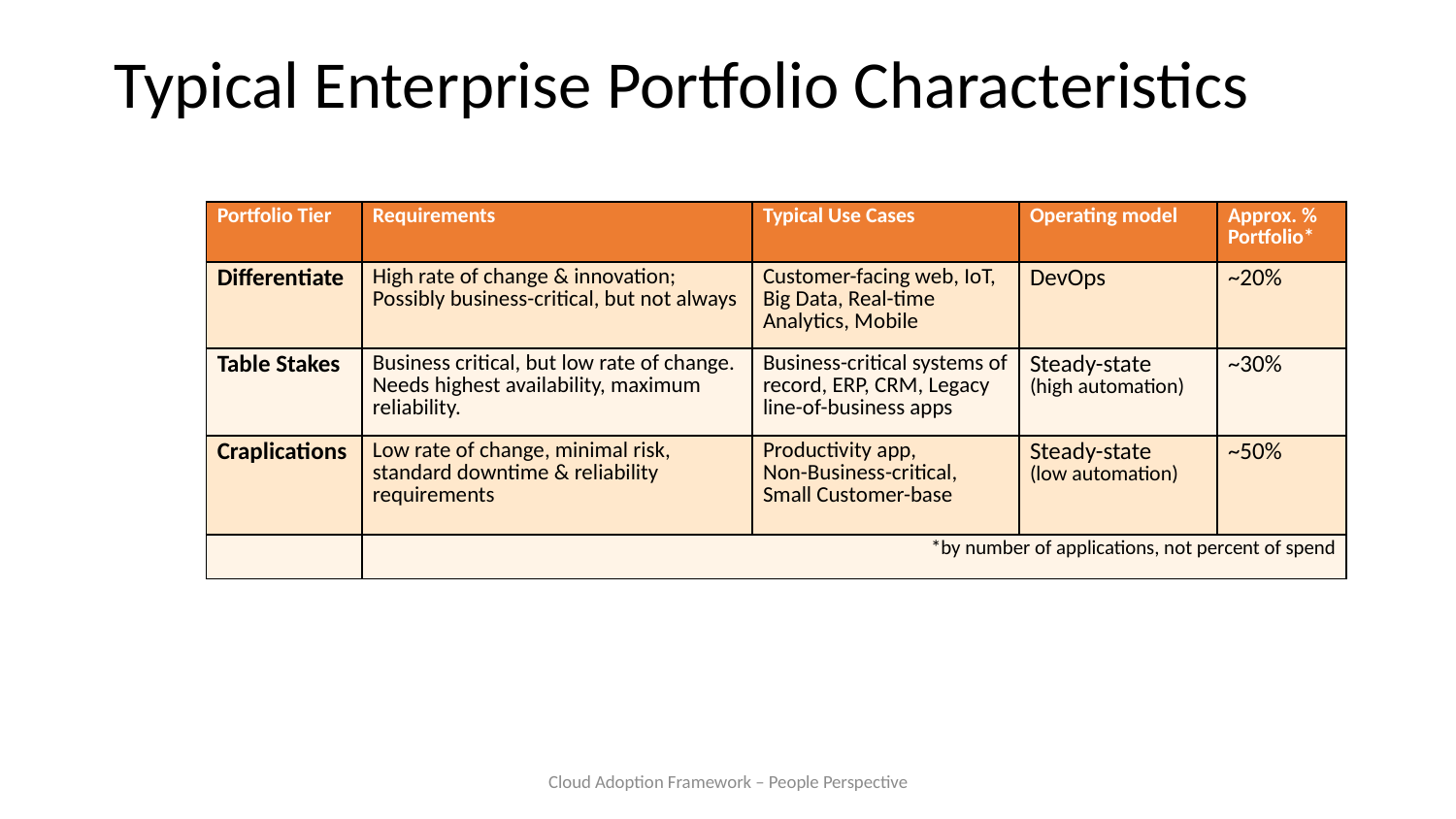

Typical Enterprise Portfolio Characteristics
| Portfolio Tier | Requirements | Typical Use Cases | Operating model | Approx. % Portfolio\* |
| --- | --- | --- | --- | --- |
| Differentiate | High rate of change & innovation; Possibly business-critical, but not always | Customer-facing web, IoT, Big Data, Real-time Analytics, Mobile | DevOps | ~20% |
| Table Stakes | Business critical, but low rate of change. Needs highest availability, maximum reliability. | Business-critical systems of record, ERP, CRM, Legacy line-of-business apps | Steady-state (high automation) | ~30% |
| Craplications | Low rate of change, minimal risk, standard downtime & reliability requirements | Productivity app, Non-Business-critical, Small Customer-base | Steady-state (low automation) | ~50% |
|  | \*by number of applications, not percent of spend |  |  |  |
Cloud Adoption Framework – People Perspective